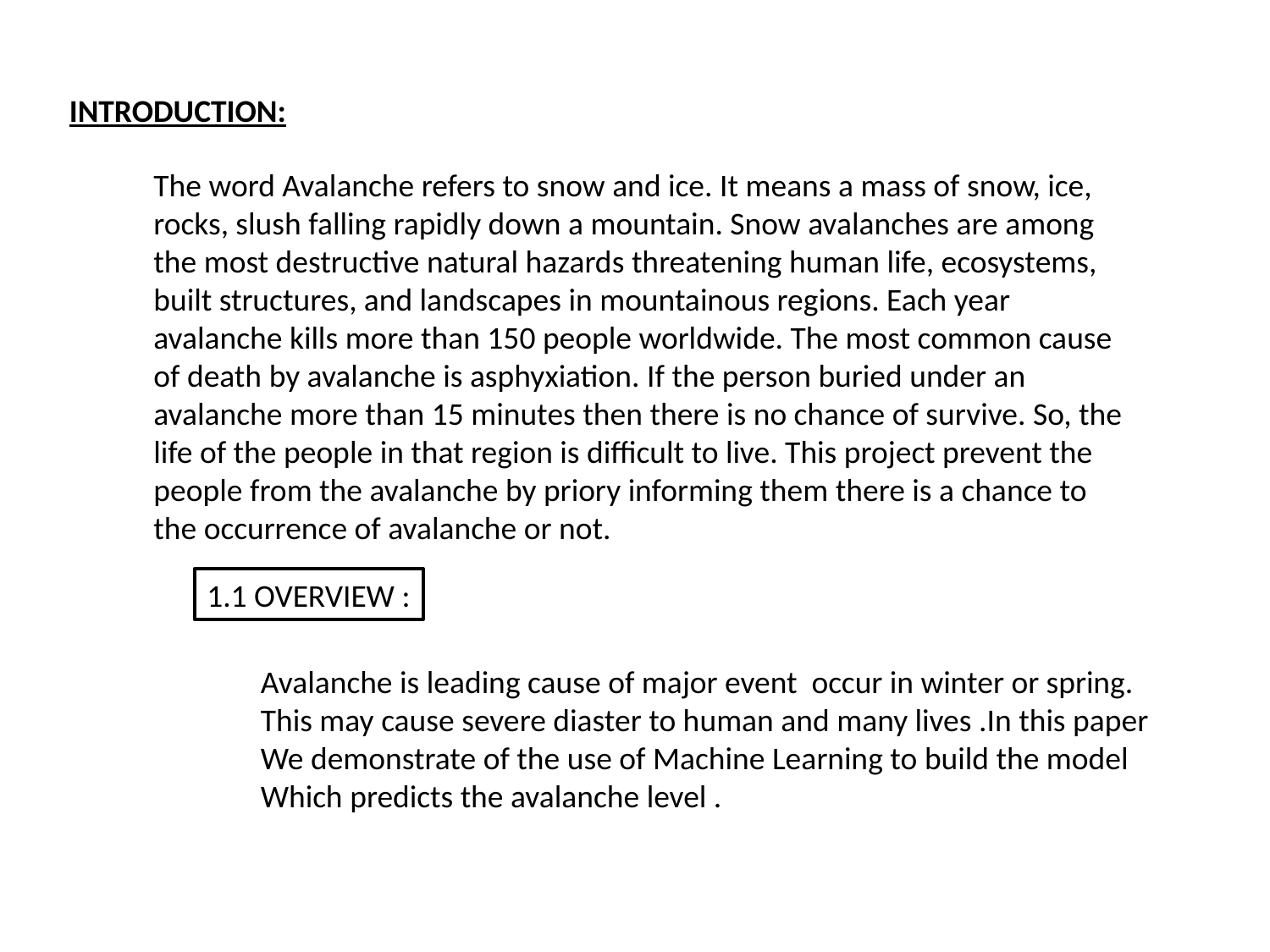

INTRODUCTION:
The word Avalanche refers to snow and ice. It means a mass of snow, ice, rocks, slush falling rapidly down a mountain. Snow avalanches are among the most destructive natural hazards threatening human life, ecosystems, built structures, and landscapes in mountainous regions. Each year avalanche kills more than 150 people worldwide. The most common cause of death by avalanche is asphyxiation. If the person buried under an avalanche more than 15 minutes then there is no chance of survive. So, the life of the people in that region is difficult to live. This project prevent the people from the avalanche by priory informing them there is a chance to the occurrence of avalanche or not.
1.1 OVERVIEW :
Avalanche is leading cause of major event  occur in winter or spring.
This may cause severe diaster to human and many lives .In this paper
We demonstrate of the use of Machine Learning to build the model
Which predicts the avalanche level .